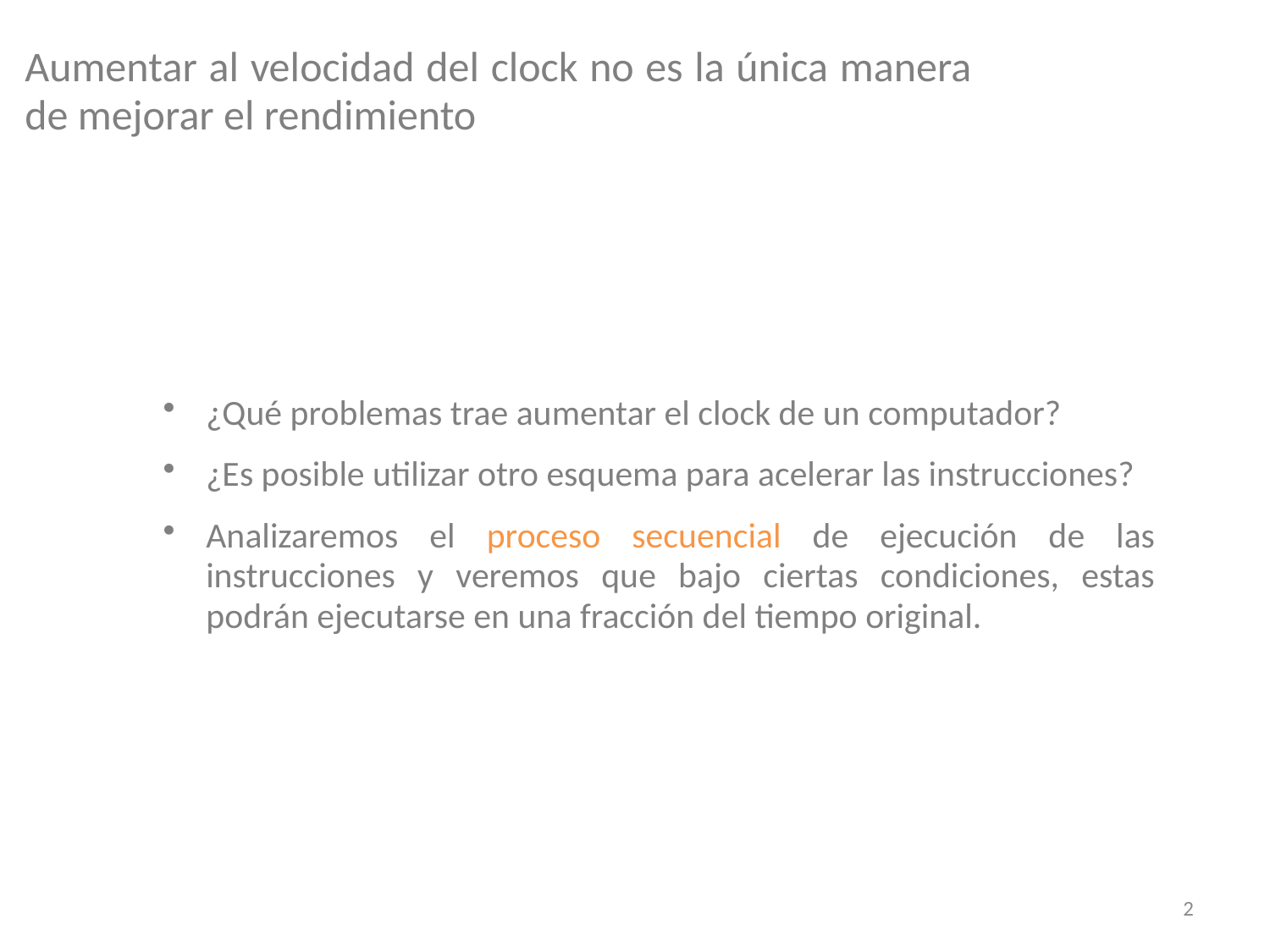

Aumentar al velocidad del clock no es la única manera de mejorar el rendimiento

¿Qué problemas trae aumentar el clock de un computador?
¿Es posible utilizar otro esquema para acelerar las instrucciones?
Analizaremos el proceso secuencial de ejecución de las instrucciones y veremos que bajo ciertas condiciones, estas podrán ejecutarse en una fracción del tiempo original.

2